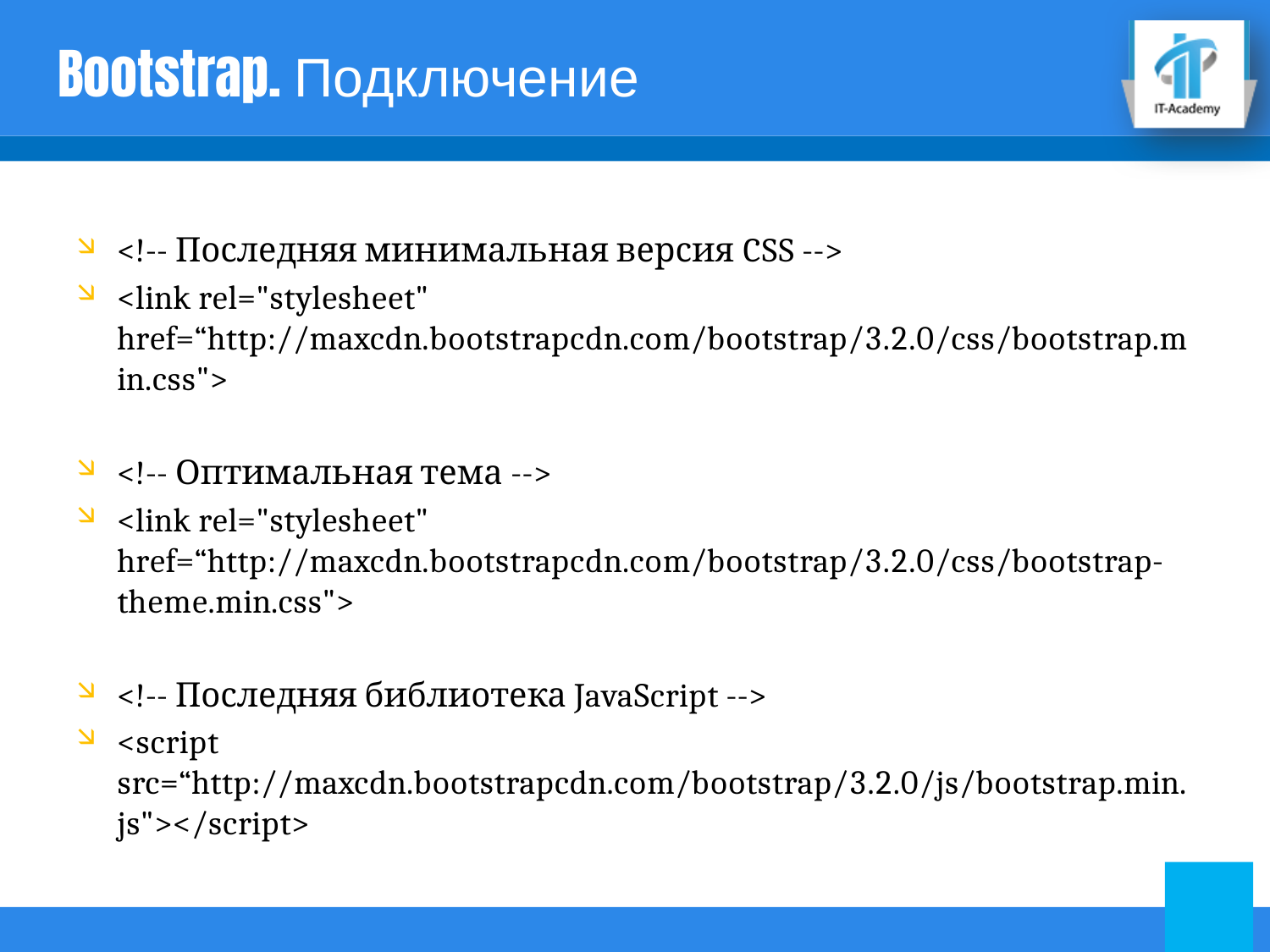

# Bootstrap. Подключение
<!-- Последняя минимальная версия CSS -->
<link rel="stylesheet" href=“http://maxcdn.bootstrapcdn.com/bootstrap/3.2.0/css/bootstrap.min.css">

<!-- Оптимальная тема -->
<link rel="stylesheet" href=“http://maxcdn.bootstrapcdn.com/bootstrap/3.2.0/css/bootstrap-theme.min.css">

<!-- Последняя библиотека JavaScript -->
<script src=“http://maxcdn.bootstrapcdn.com/bootstrap/3.2.0/js/bootstrap.min.js"></script>